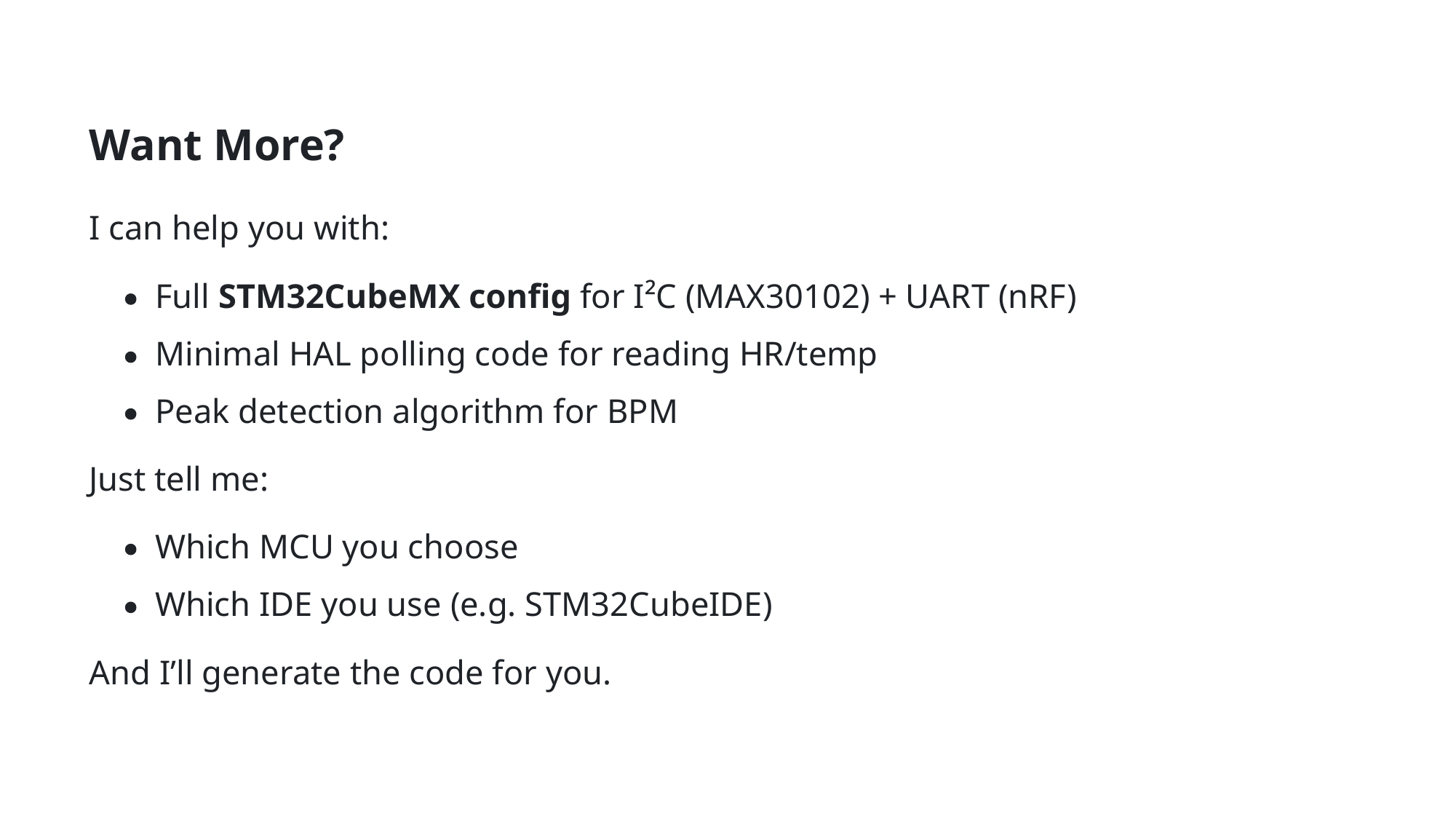

Want More?
I can help you with:
Full STM32CubeMX conﬁg for I²C (MAX30102) + UART (nRF)

Minimal HAL polling code for reading HR/temp

Peak detection algorithm for BPM

Just tell me:
Which MCU you choose

Which IDE you use (e.g. STM32CubeIDE)

And I’ll generate the code for you.